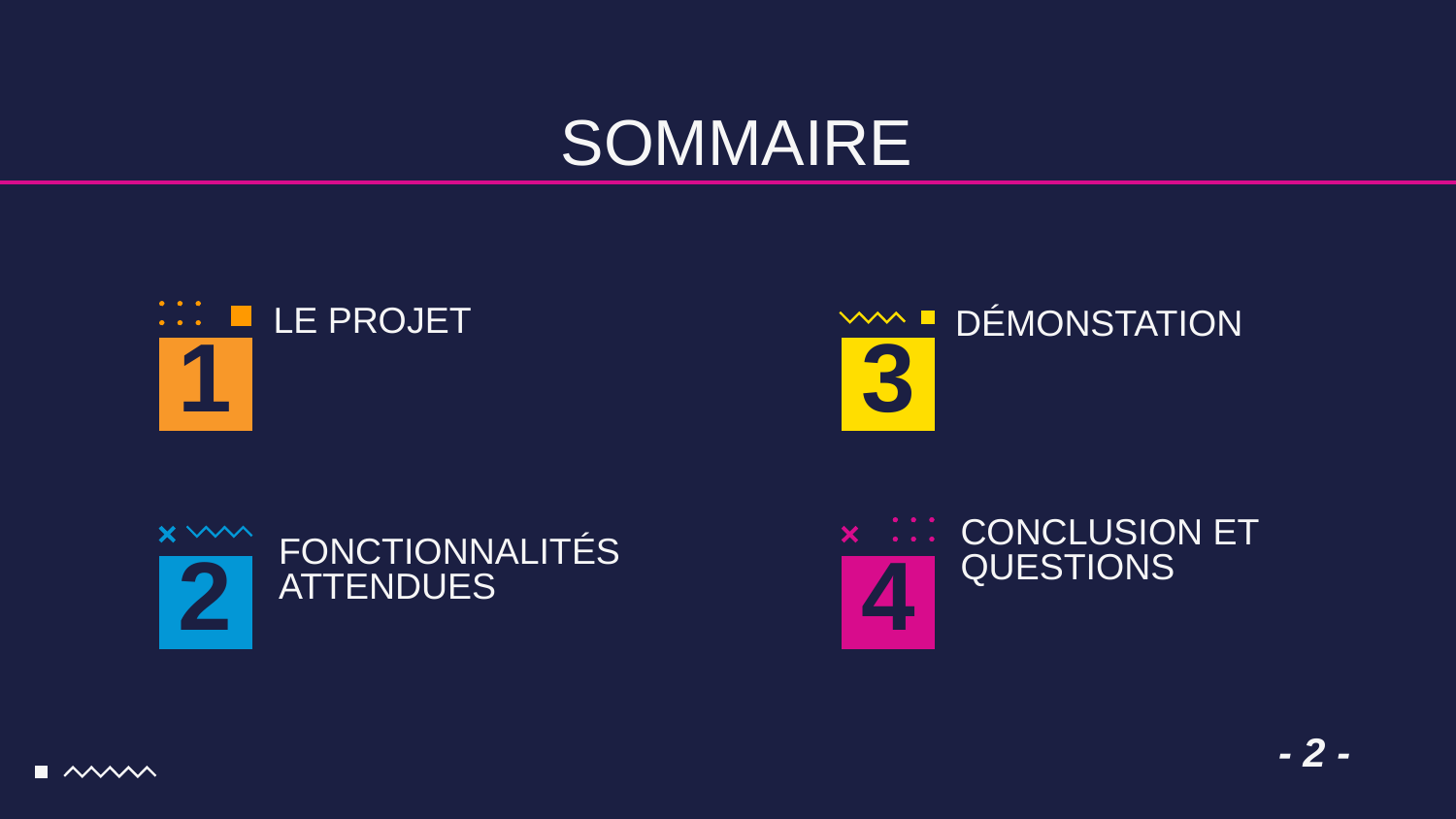

SOMMAIRE

LE PROJET

DÉMONSTATION

# 1
3

CONCLUSION ET QUESTIONS

FONCTIONNALITÉS ATTENDUES

2
4
- 2 -